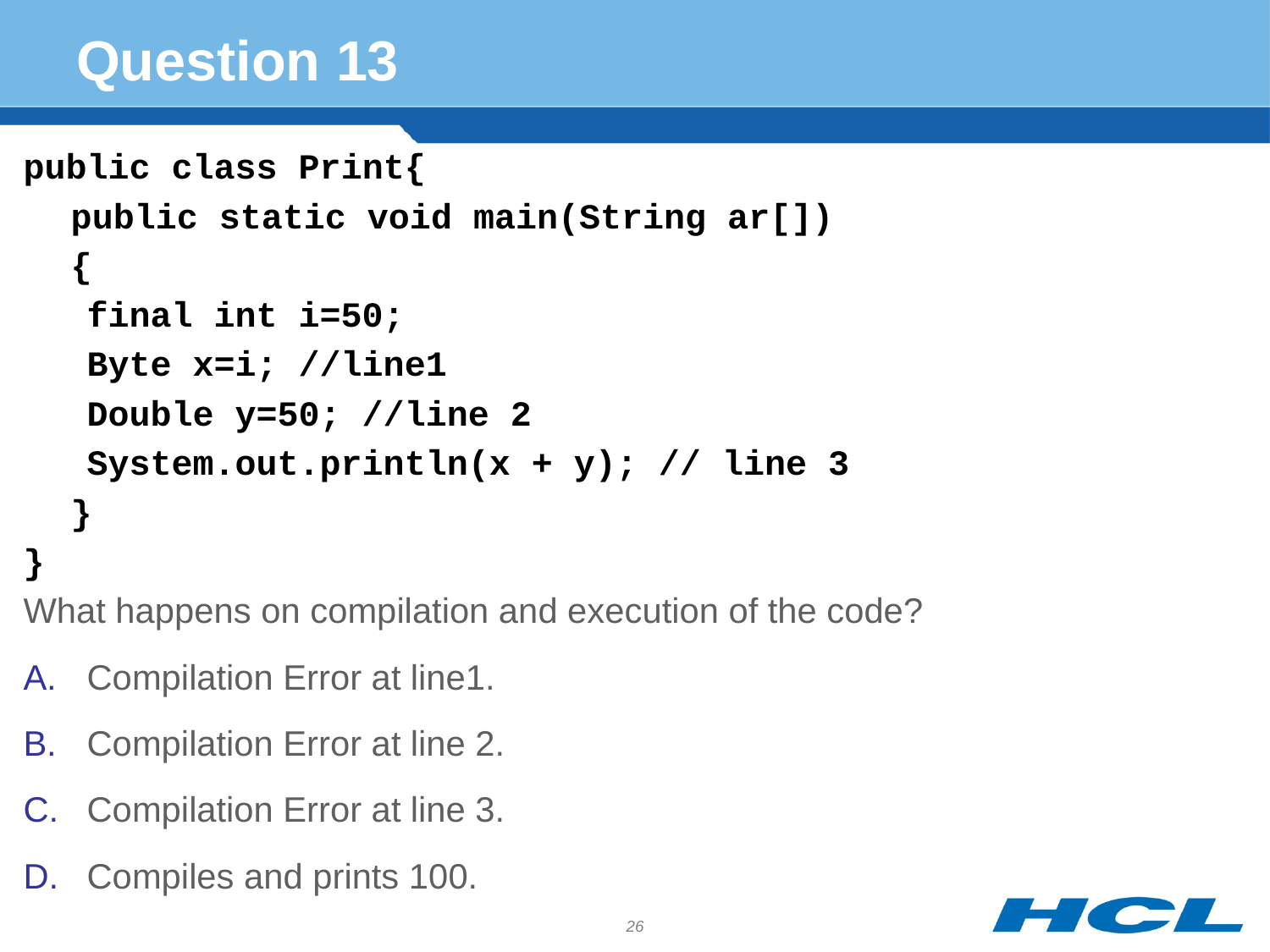

# Question 13
public class Print{
	public static void main(String ar[])
	{
final int i=50;
Byte x=i; //line1
Double y=50; //line 2
System.out.println(x + y); // line 3
	}
}
What happens on compilation and execution of the code?
Compilation Error at line1.
Compilation Error at line 2.
Compilation Error at line 3.
Compiles and prints 100.
26